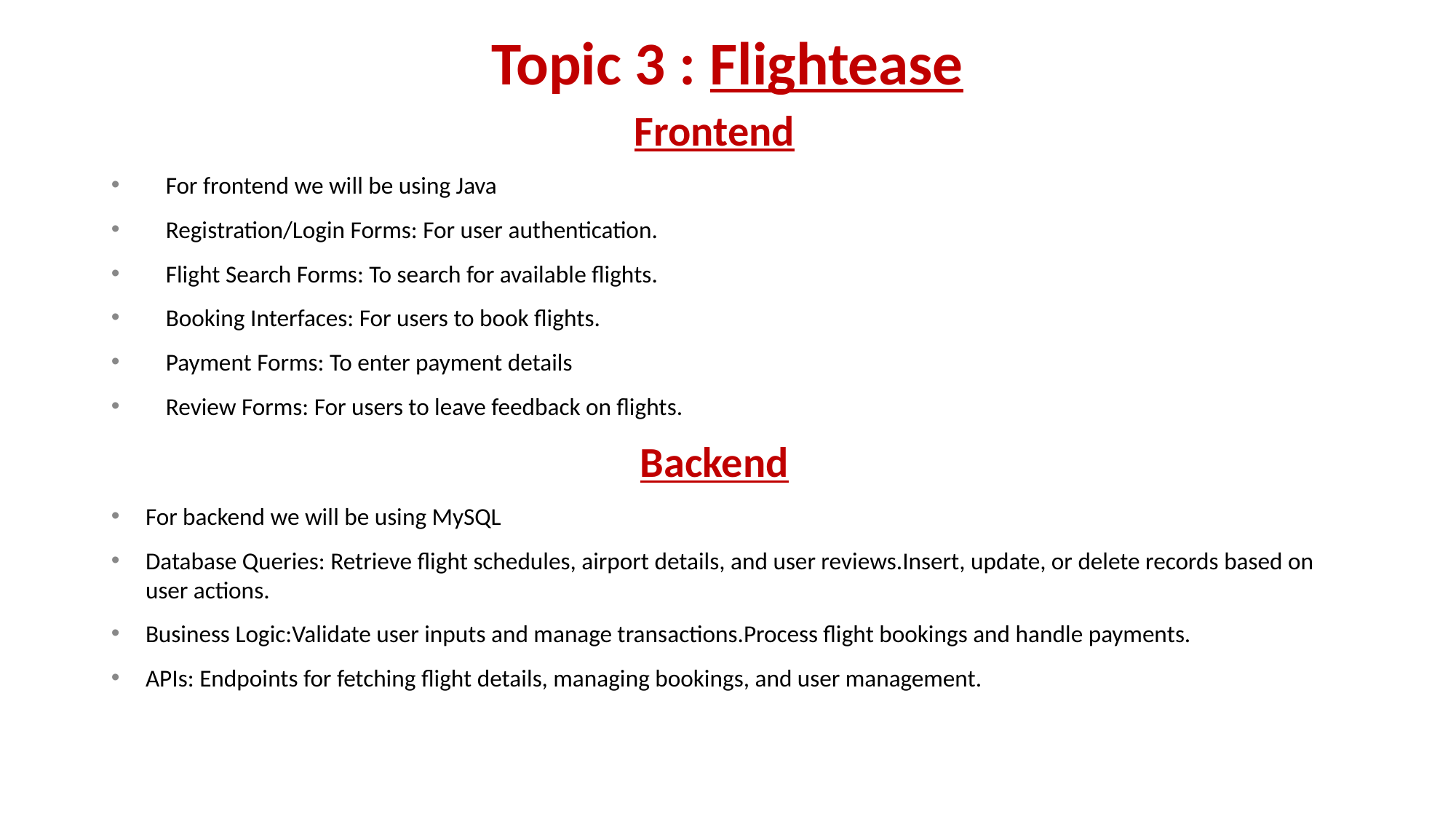

# Topic 3 : Flightease
Frontend
For frontend we will be using Java
Registration/Login Forms: For user authentication.
Flight Search Forms: To search for available flights.
Booking Interfaces: For users to book flights.
Payment Forms: To enter payment details
Review Forms: For users to leave feedback on flights.
Backend
For backend we will be using MySQL
Database Queries: Retrieve flight schedules, airport details, and user reviews.Insert, update, or delete records based on user actions.
Business Logic:Validate user inputs and manage transactions.Process flight bookings and handle payments.
APIs: Endpoints for fetching flight details, managing bookings, and user management.